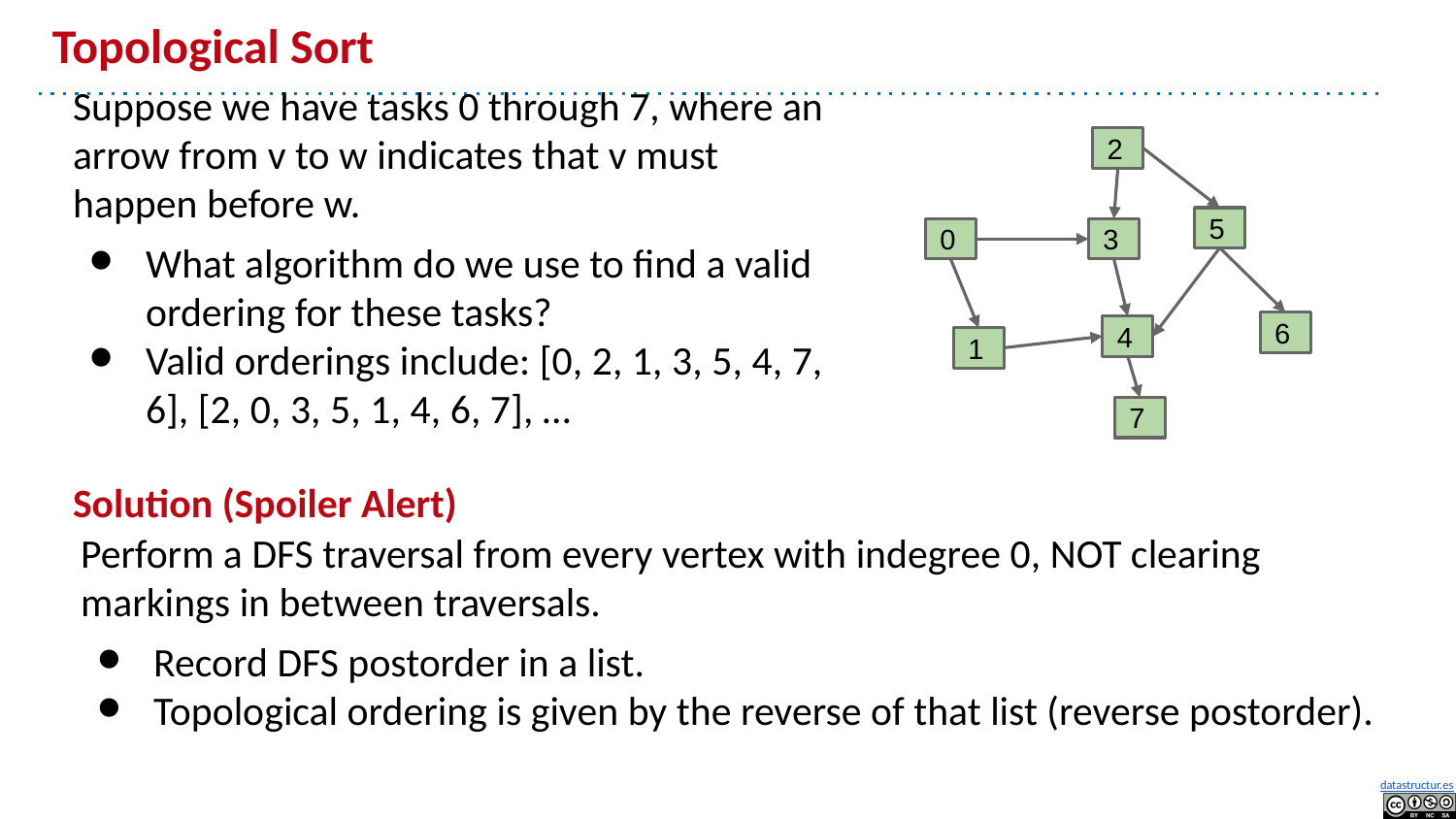

Topological Sort
Suppose we have tasks 0 through 7, where an arrow from v to w indicates that v must happen before w.
What algorithm do we use to find a valid ordering for these tasks?
Valid orderings include: [0, 2, 1, 3, 5, 4, 7, 6], [2, 0, 3, 5, 1, 4, 6, 7], …
2
5
0
3
6
4
1
7
# Solution (Spoiler Alert)
Perform a DFS traversal from every vertex with indegree 0, NOT clearing markings in between traversals.
Record DFS postorder in a list.
Topological ordering is given by the reverse of that list (reverse postorder).